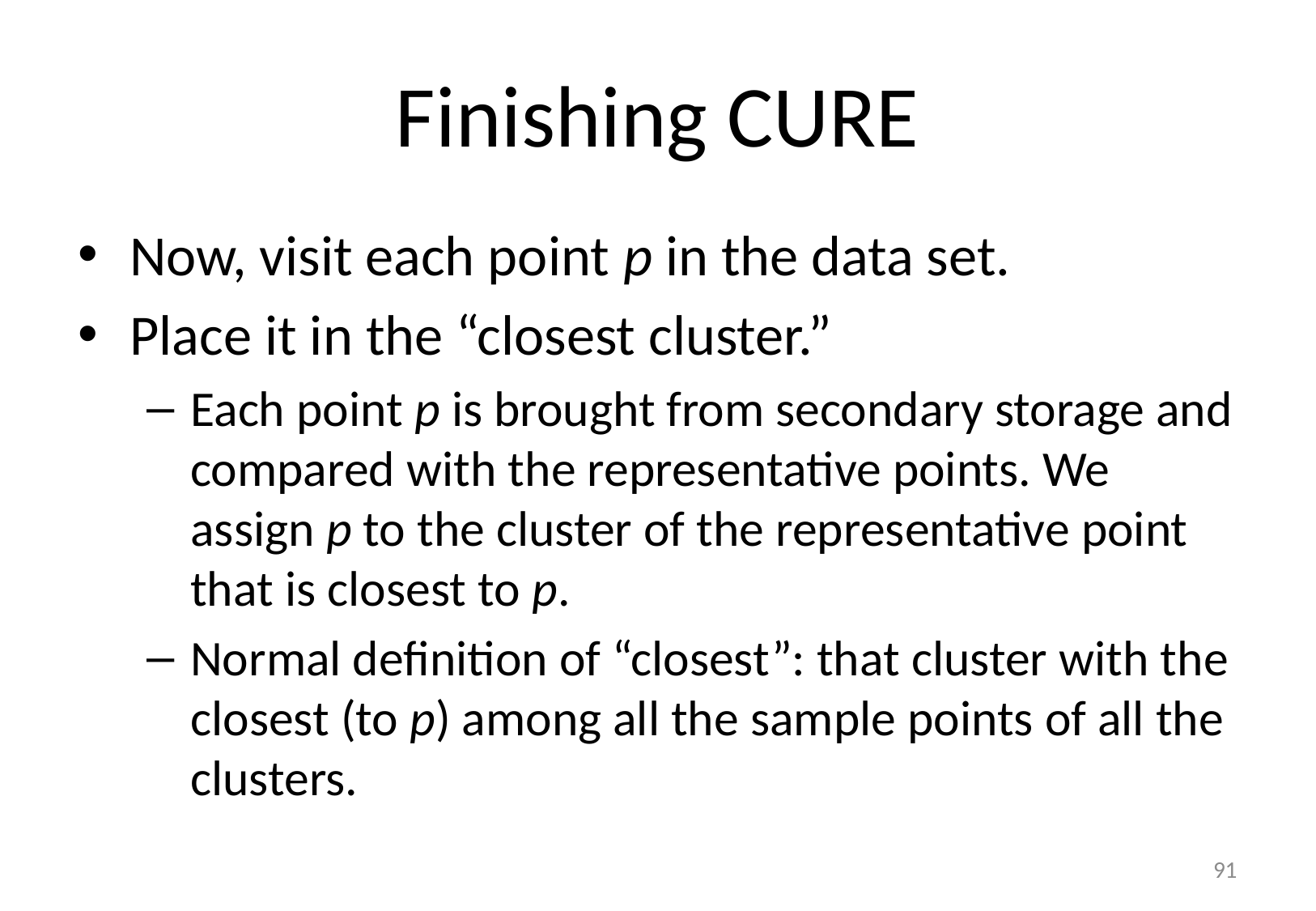

# Finishing CURE
Now, visit each point p in the data set.
Place it in the “closest cluster.”
Each point p is brought from secondary storage and compared with the representative points. We assign p to the cluster of the representative point that is closest to p.
Normal definition of “closest”: that cluster with the closest (to p) among all the sample points of all the clusters.
91